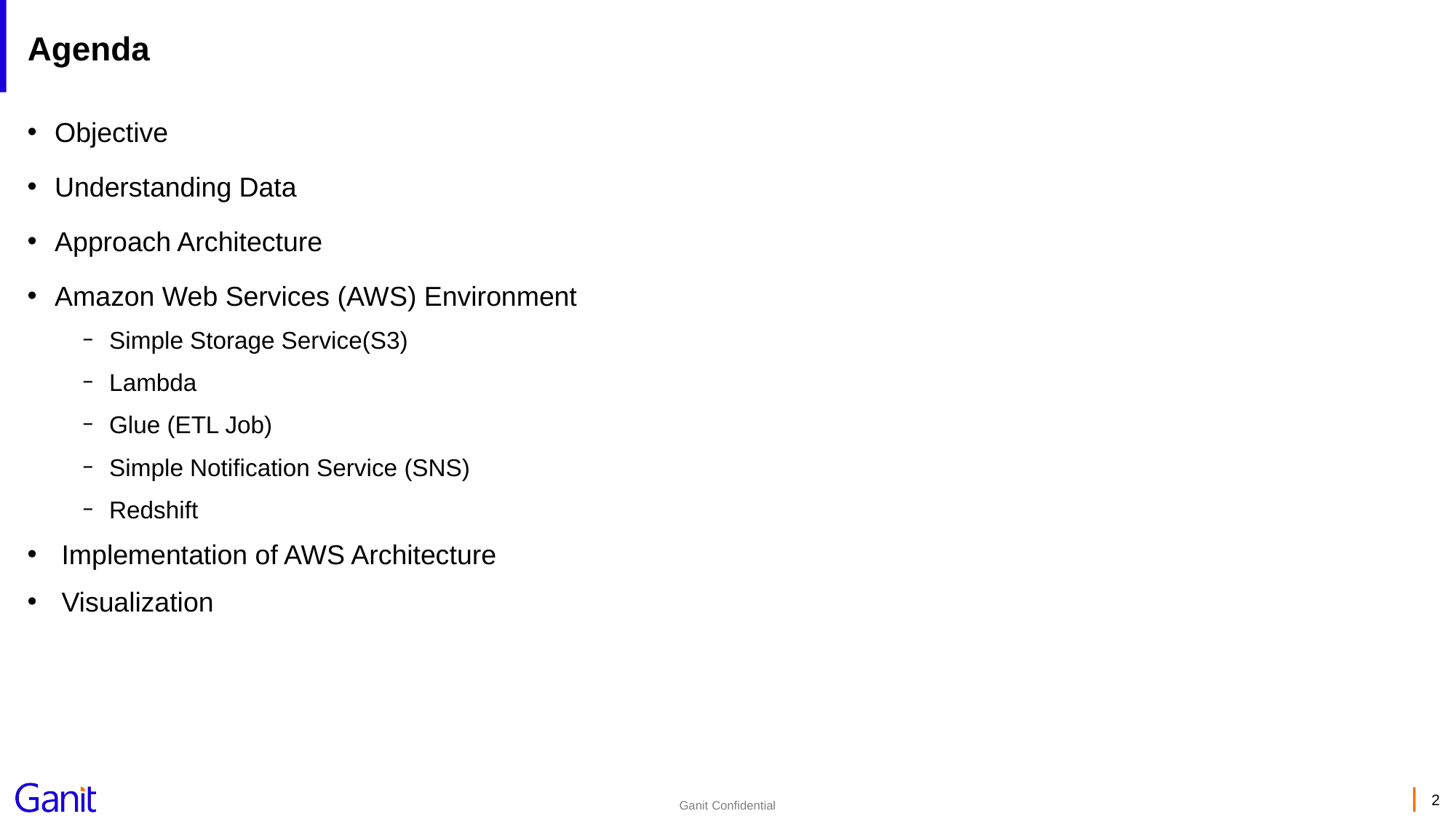

# Agenda
Objective
Understanding Data
Approach Architecture
Amazon Web Services (AWS) Environment
Simple Storage Service(S3)
Lambda
Glue (ETL Job)
Simple Notification Service (SNS)
Redshift
Implementation of AWS Architecture
Visualization

2
Ganit Confidential